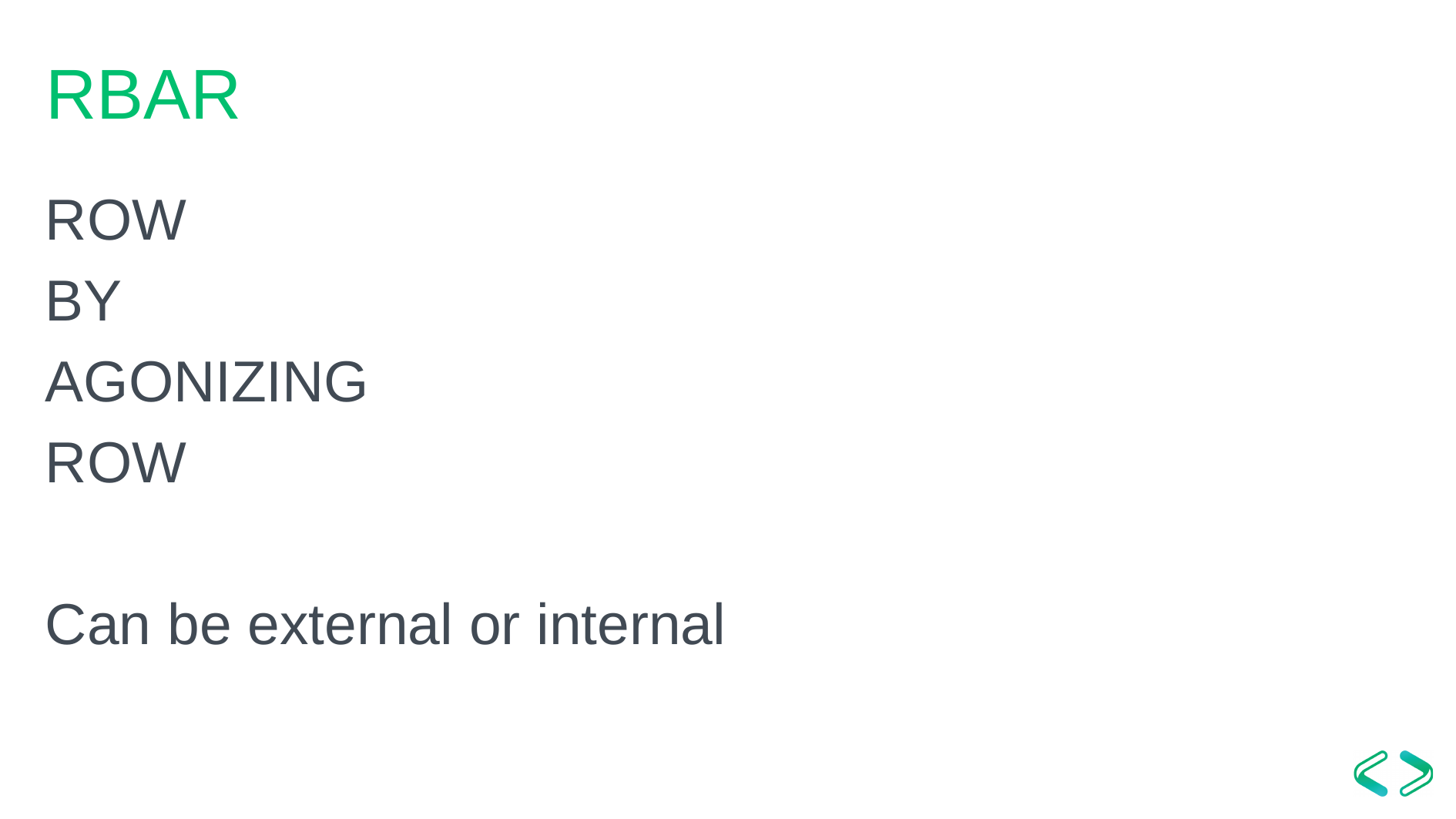

# RBAR
ROW
BY
AGONIZING
ROW

Can be external or internal